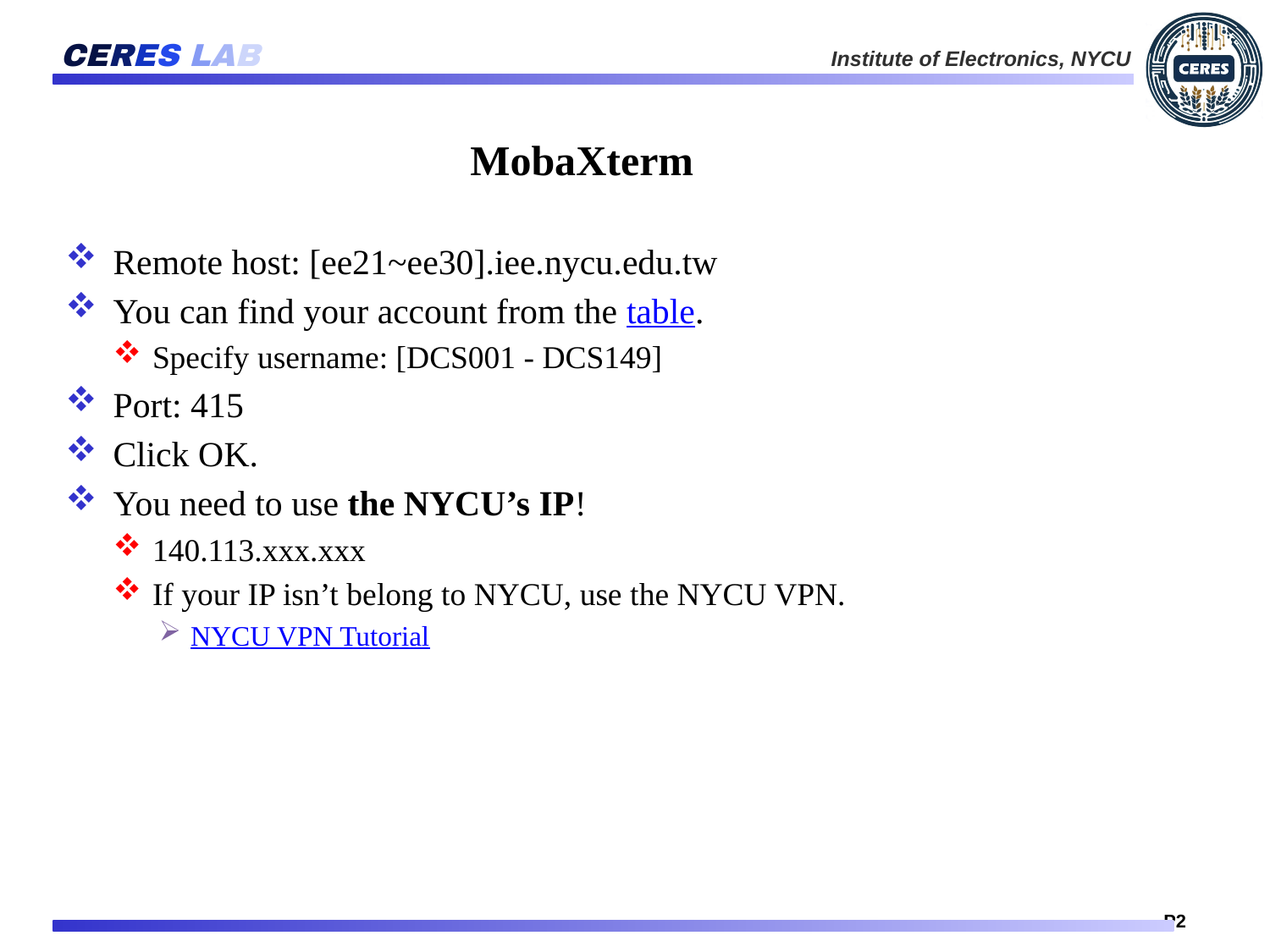

# MobaXterm
Remote host: [ee21~ee30].iee.nycu.edu.tw
You can find your account from the table.
Specify username: [DCS001 - DCS149]
Port: 415
Click OK.
You need to use the NYCU’s IP!
140.113.xxx.xxx
If your IP isn’t belong to NYCU, use the NYCU VPN.
NYCU VPN Tutorial